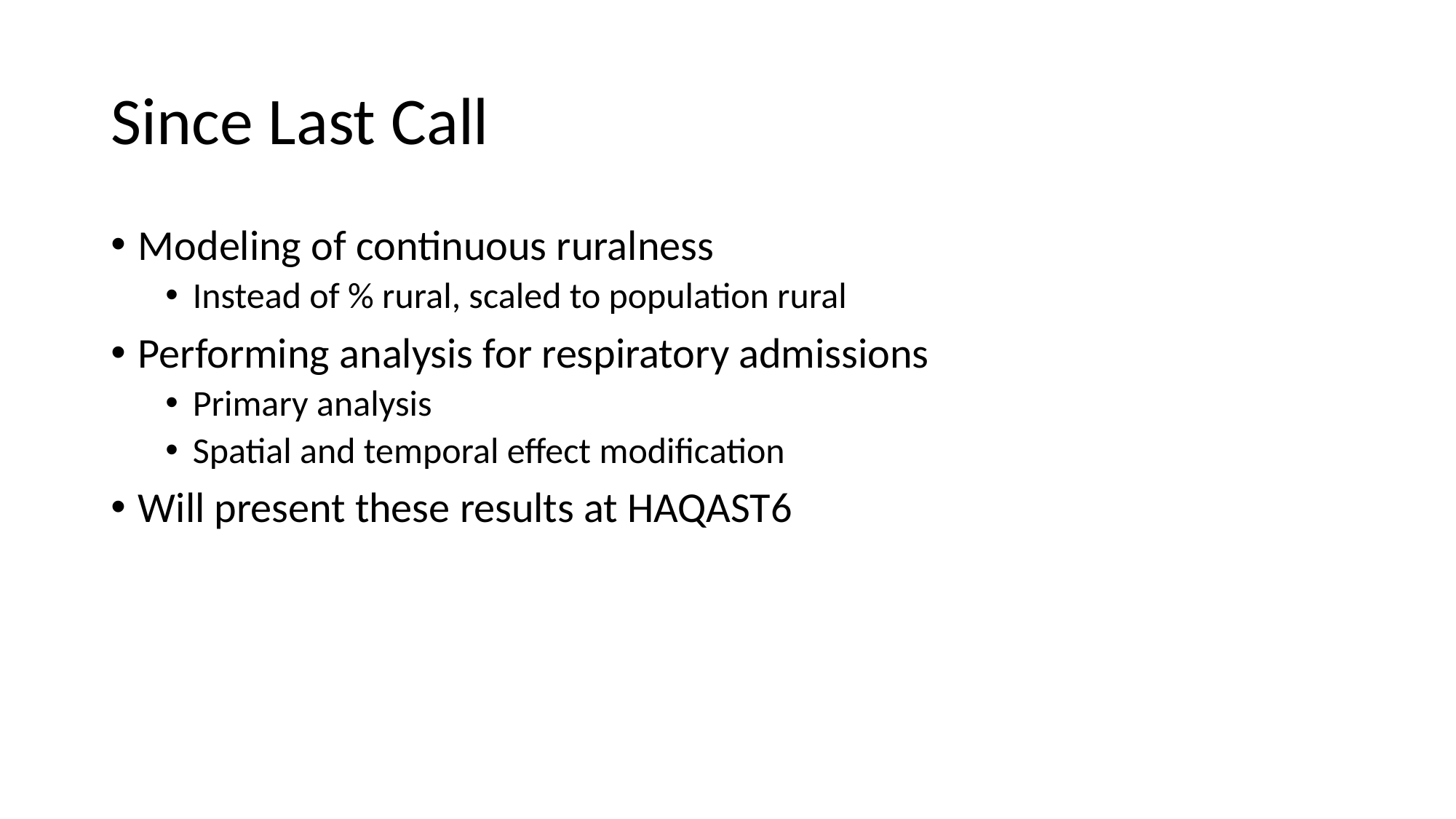

# Since Last Call
Modeling of continuous ruralness
Instead of % rural, scaled to population rural
Performing analysis for respiratory admissions
Primary analysis
Spatial and temporal effect modification
Will present these results at HAQAST6